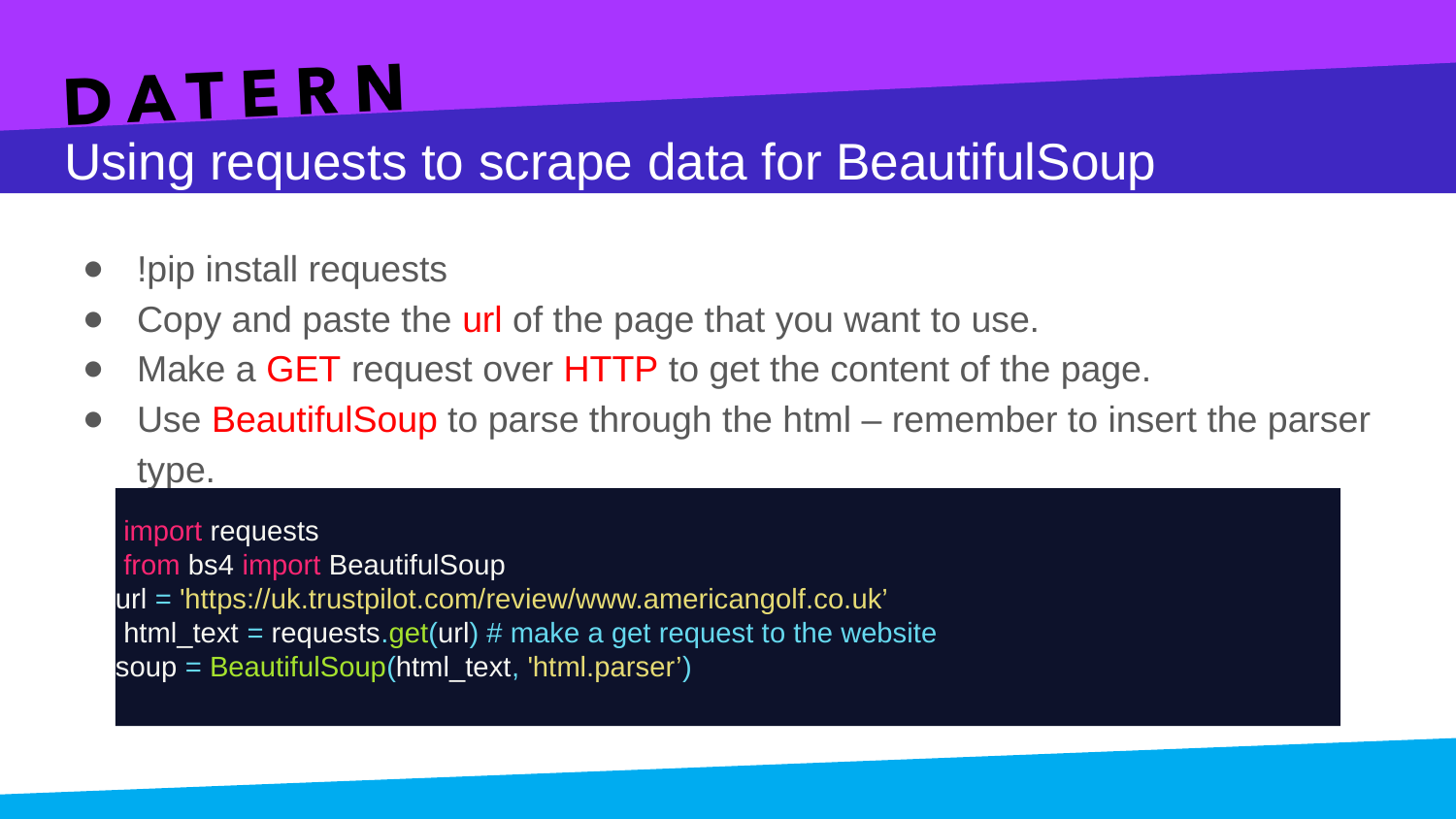

# Using requests to scrape data for BeautifulSoup
!pip install requests
Copy and paste the url of the page that you want to use.
Make a GET request over HTTP to get the content of the page.
Use BeautifulSoup to parse through the html – remember to insert the parser type.

 import requests
 from bs4 import BeautifulSoup
url = 'https://uk.trustpilot.com/review/www.americangolf.co.uk’
 html_text = requests.get(url) # make a get request to the website
soup = BeautifulSoup(html_text, 'html.parser’)